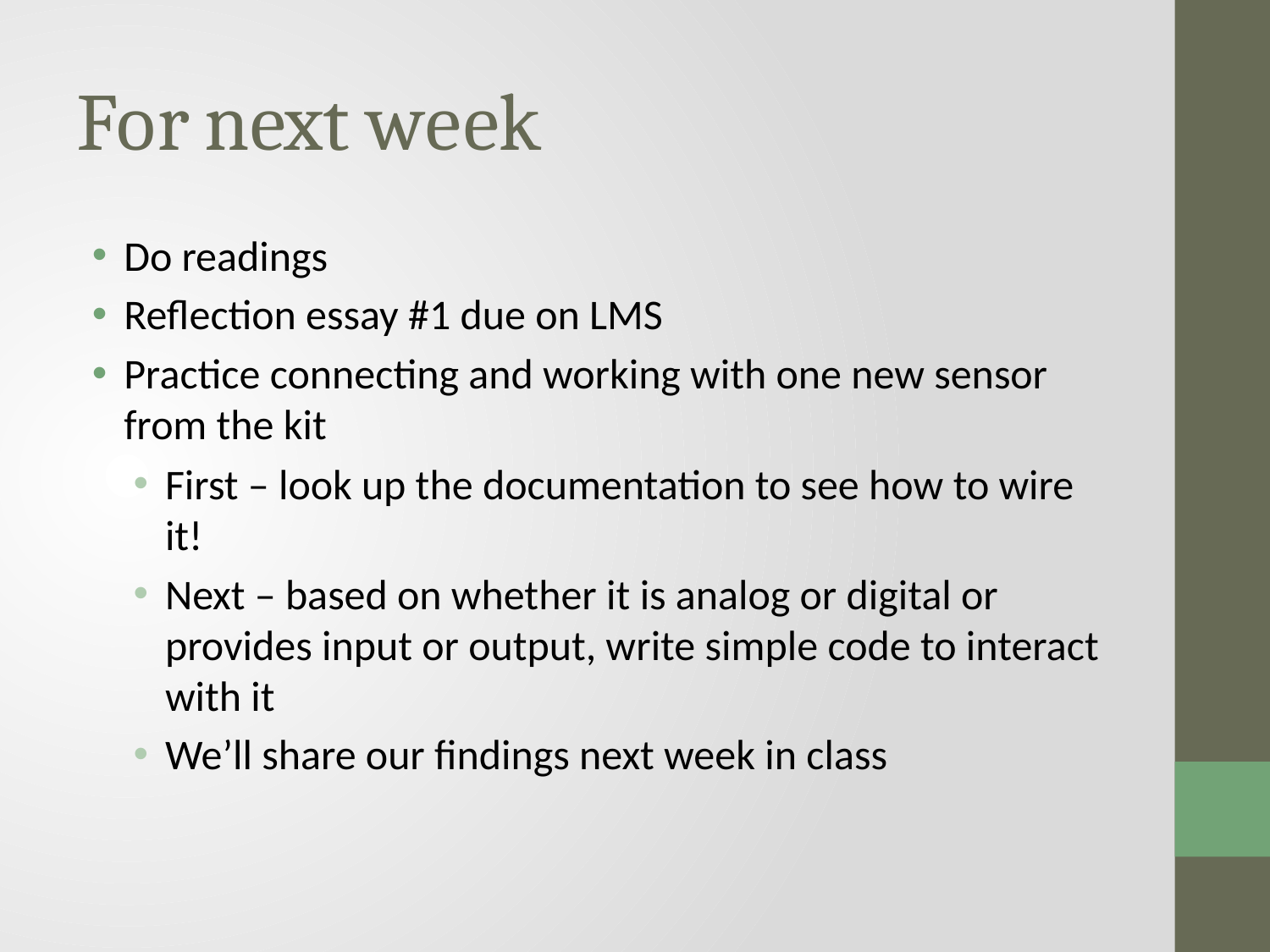

# For next week
Do readings
Reflection essay #1 due on LMS
Practice connecting and working with one new sensor from the kit
First – look up the documentation to see how to wire it!
Next – based on whether it is analog or digital or provides input or output, write simple code to interact with it
We’ll share our findings next week in class